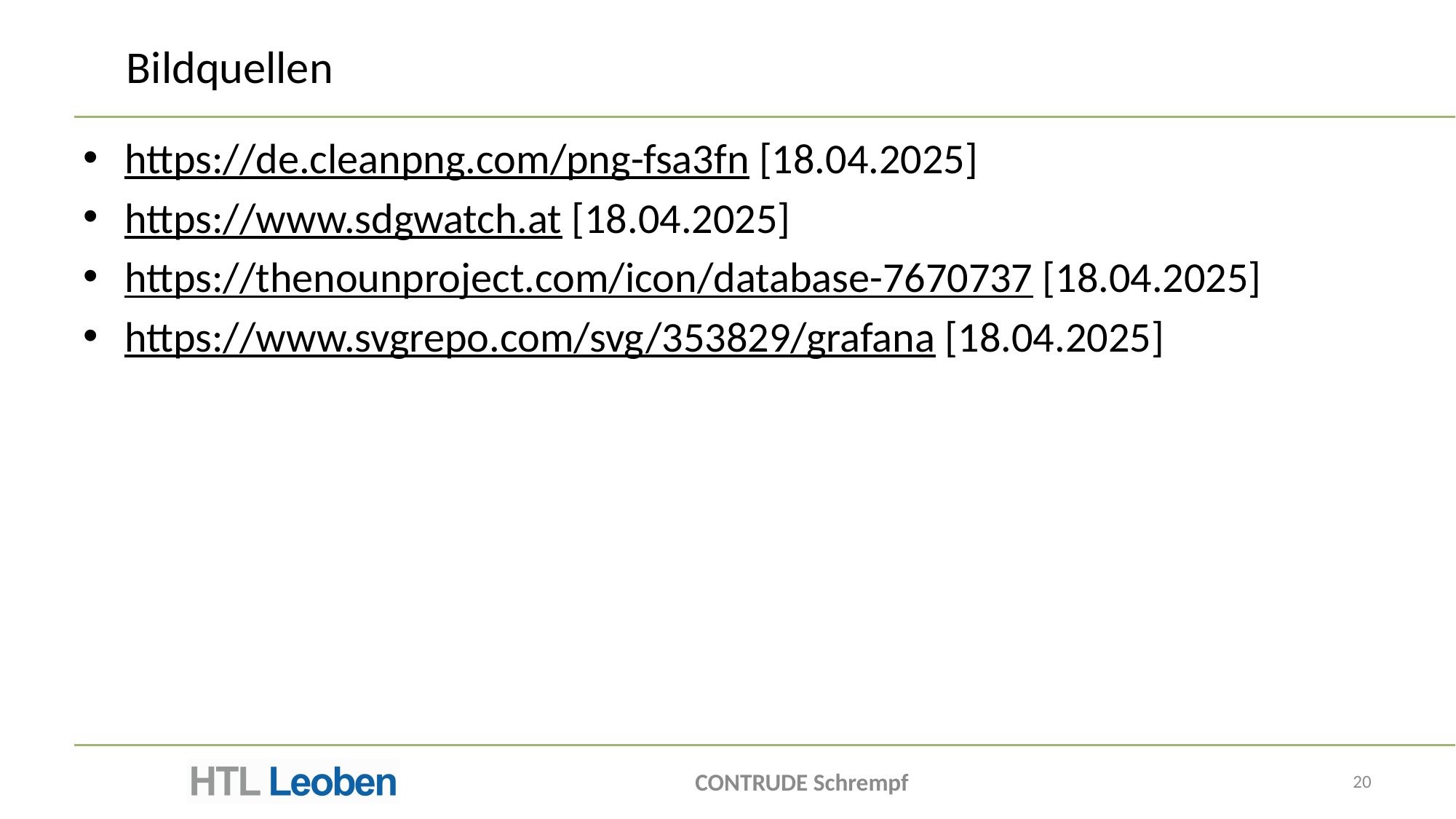

# Bildquellen
https://de.cleanpng.com/png-fsa3fn [18.04.2025]
https://www.sdgwatch.at [18.04.2025]
https://thenounproject.com/icon/database-7670737 [18.04.2025]
https://www.svgrepo.com/svg/353829/grafana [18.04.2025]
CONTRUDE Schrempf
20